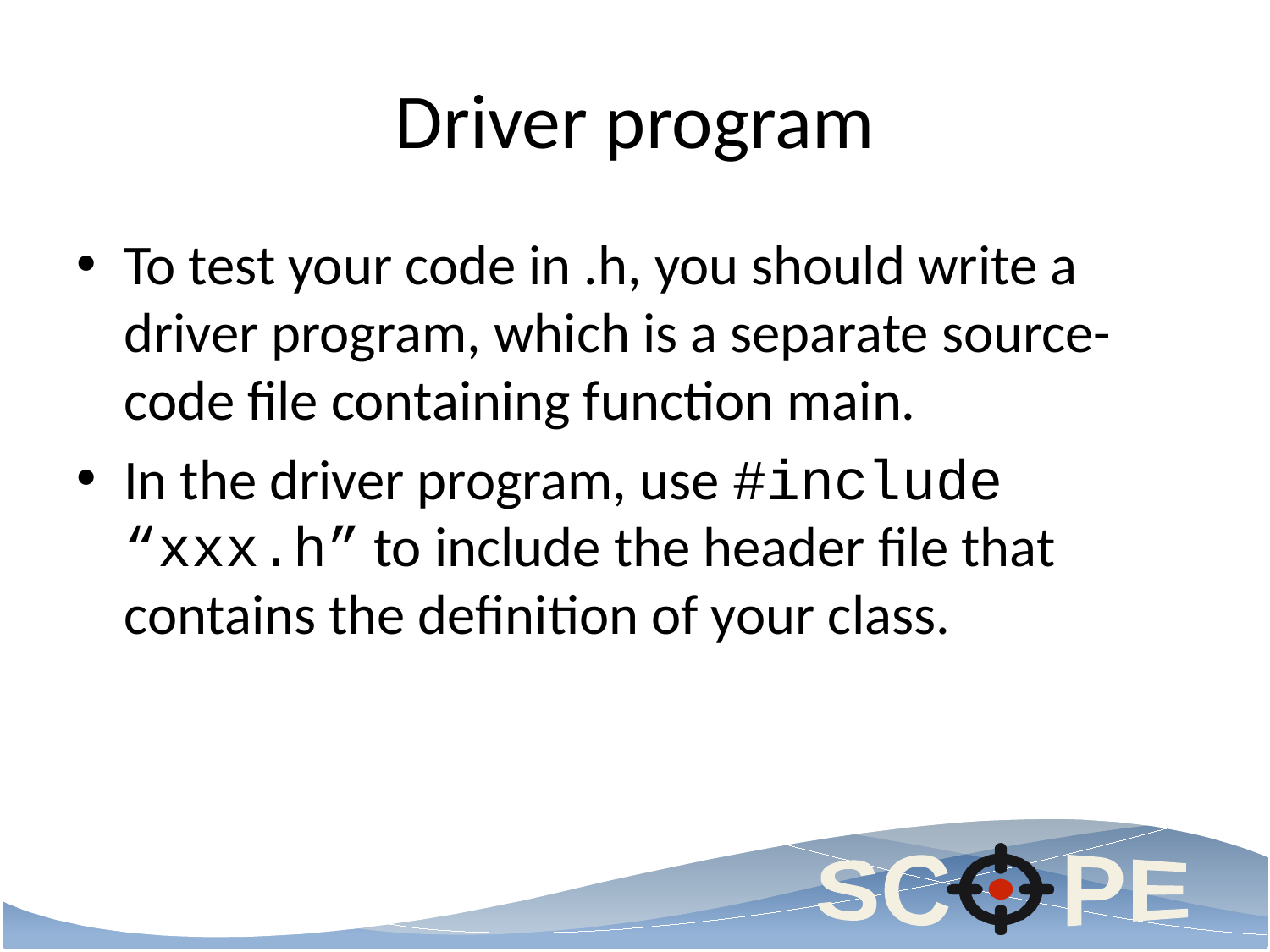

# Driver program
To test your code in .h, you should write a driver program, which is a separate source-code file containing function main.
In the driver program, use #include “xxx.h” to include the header file that contains the definition of your class.